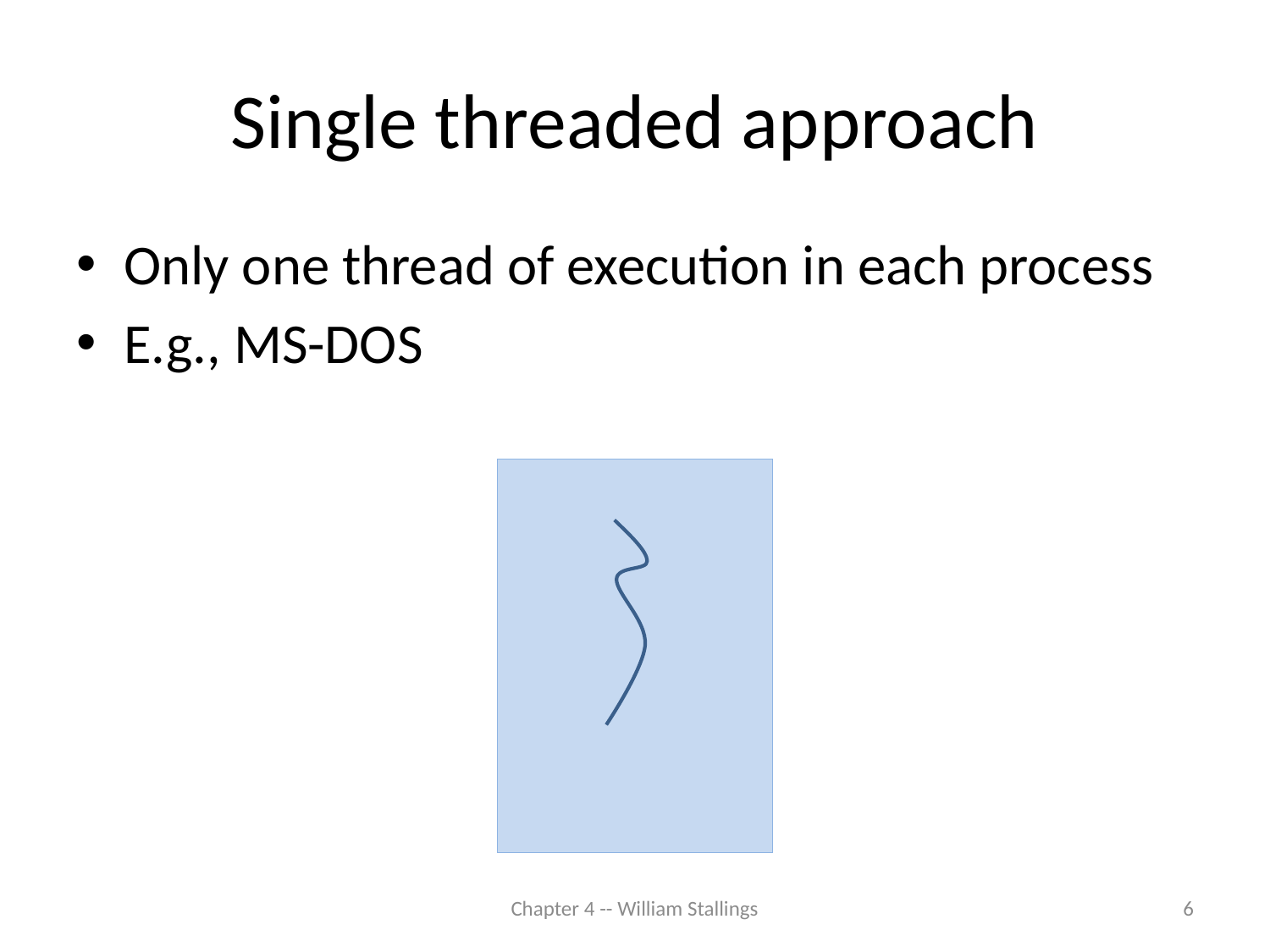

# Single threaded approach
Only one thread of execution in each process
E.g., MS-DOS

Chapter 4 -- William Stallings
6